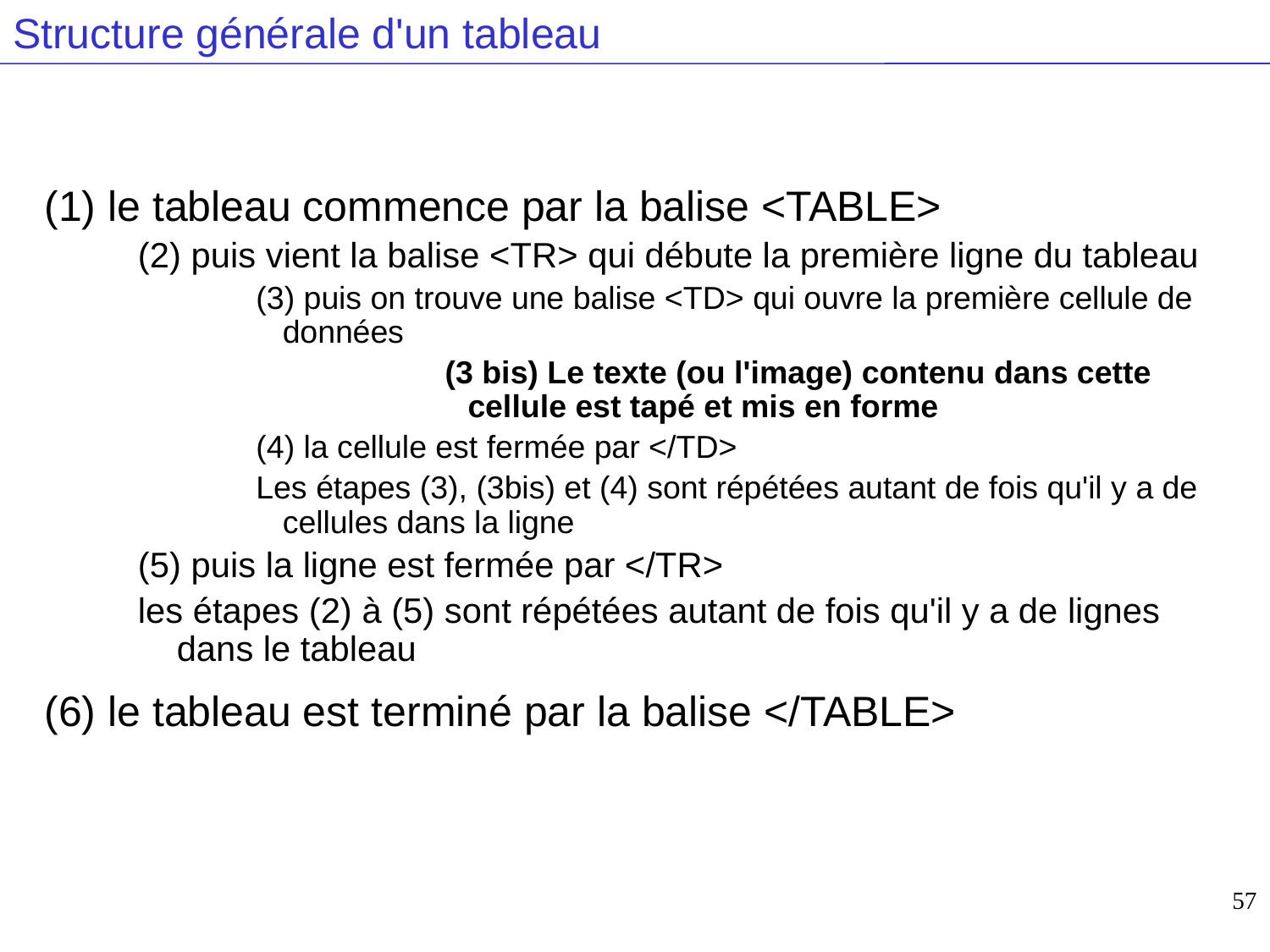

# Structure générale d'un tableau
(1) le tableau commence par la balise <TABLE>
(2) puis vient la balise <TR> qui débute la première ligne du tableau
(3) puis on trouve une balise <TD> qui ouvre la première cellule de données
 (3 bis) Le texte (ou l'image) contenu dans cette cellule est tapé et mis en forme
(4) la cellule est fermée par </TD>
Les étapes (3), (3bis) et (4) sont répétées autant de fois qu'il y a de cellules dans la ligne
(5) puis la ligne est fermée par </TR>
les étapes (2) à (5) sont répétées autant de fois qu'il y a de lignes dans le tableau
(6) le tableau est terminé par la balise </TABLE>
57